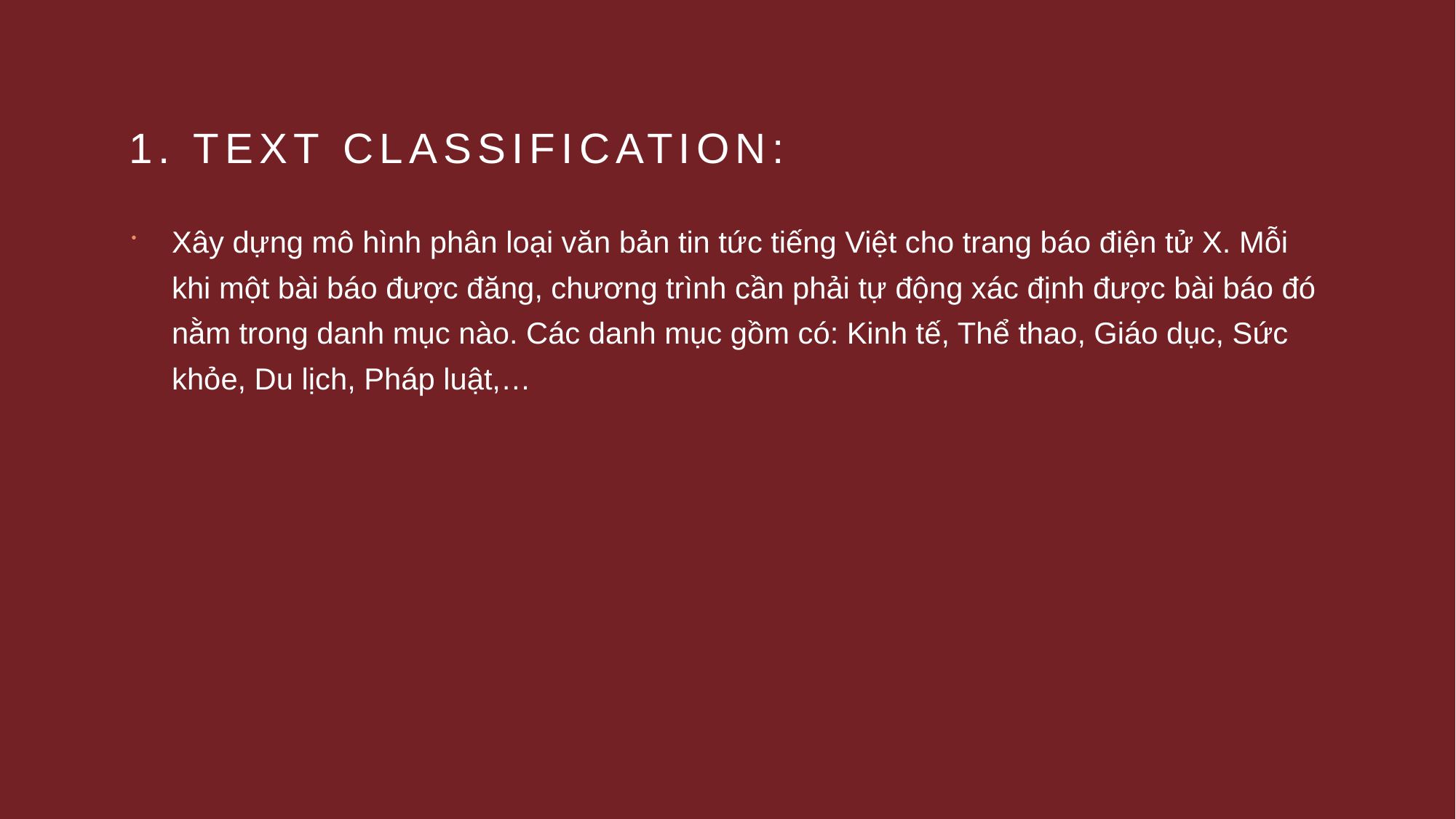

# 1. Text classification:
Xây dựng mô hình phân loại văn bản tin tức tiếng Việt cho trang báo điện tử X. Mỗi khi một bài báo được đăng, chương trình cần phải tự động xác định được bài báo đó nằm trong danh mục nào. Các danh mục gồm có: Kinh tế, Thể thao, Giáo dục, Sức khỏe, Du lịch, Pháp luật,…